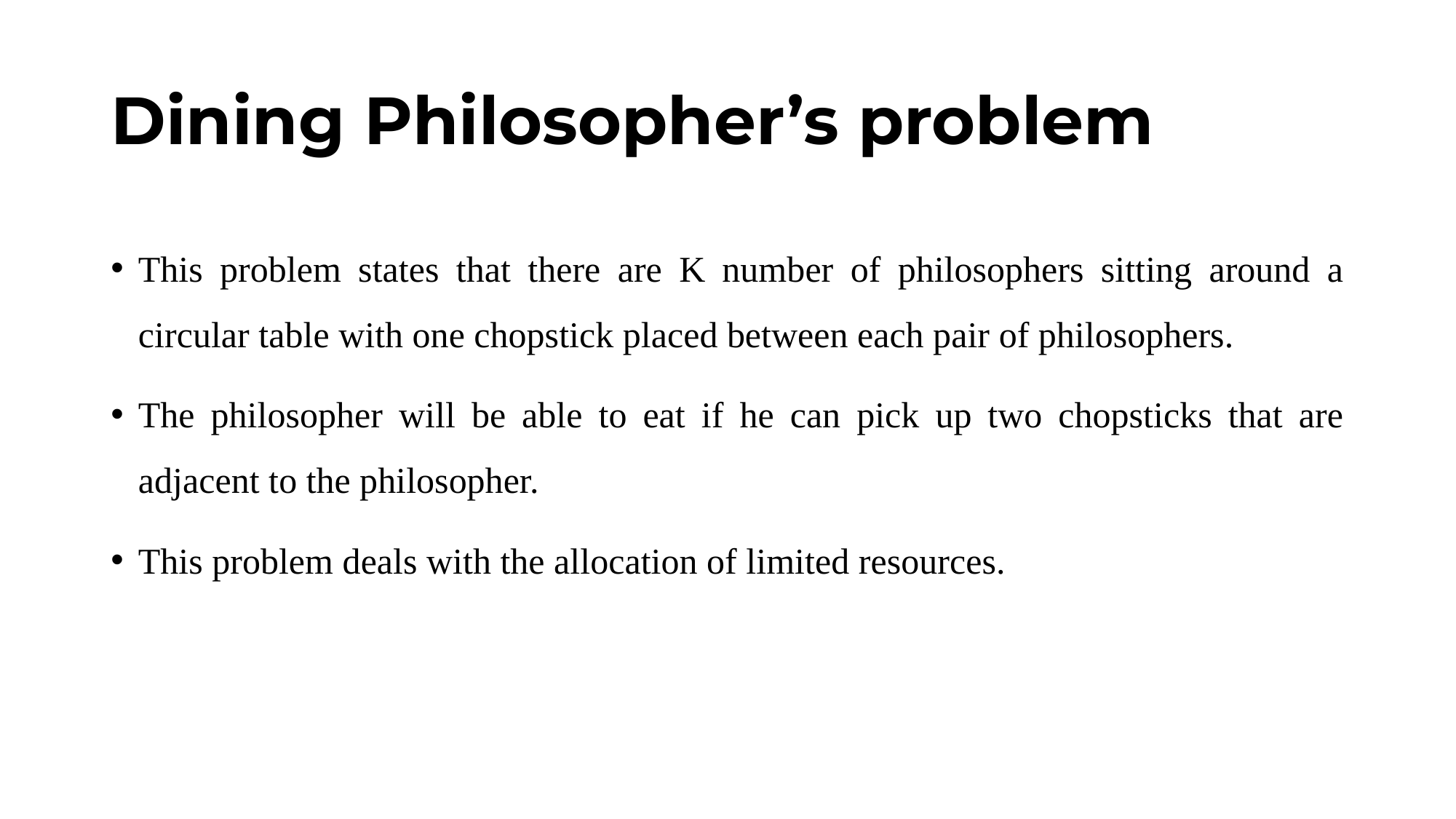

# Dining Philosopher’s problem
This problem states that there are K number of philosophers sitting around a circular table with one chopstick placed between each pair of philosophers.
The philosopher will be able to eat if he can pick up two chopsticks that are adjacent to the philosopher.
This problem deals with the allocation of limited resources.